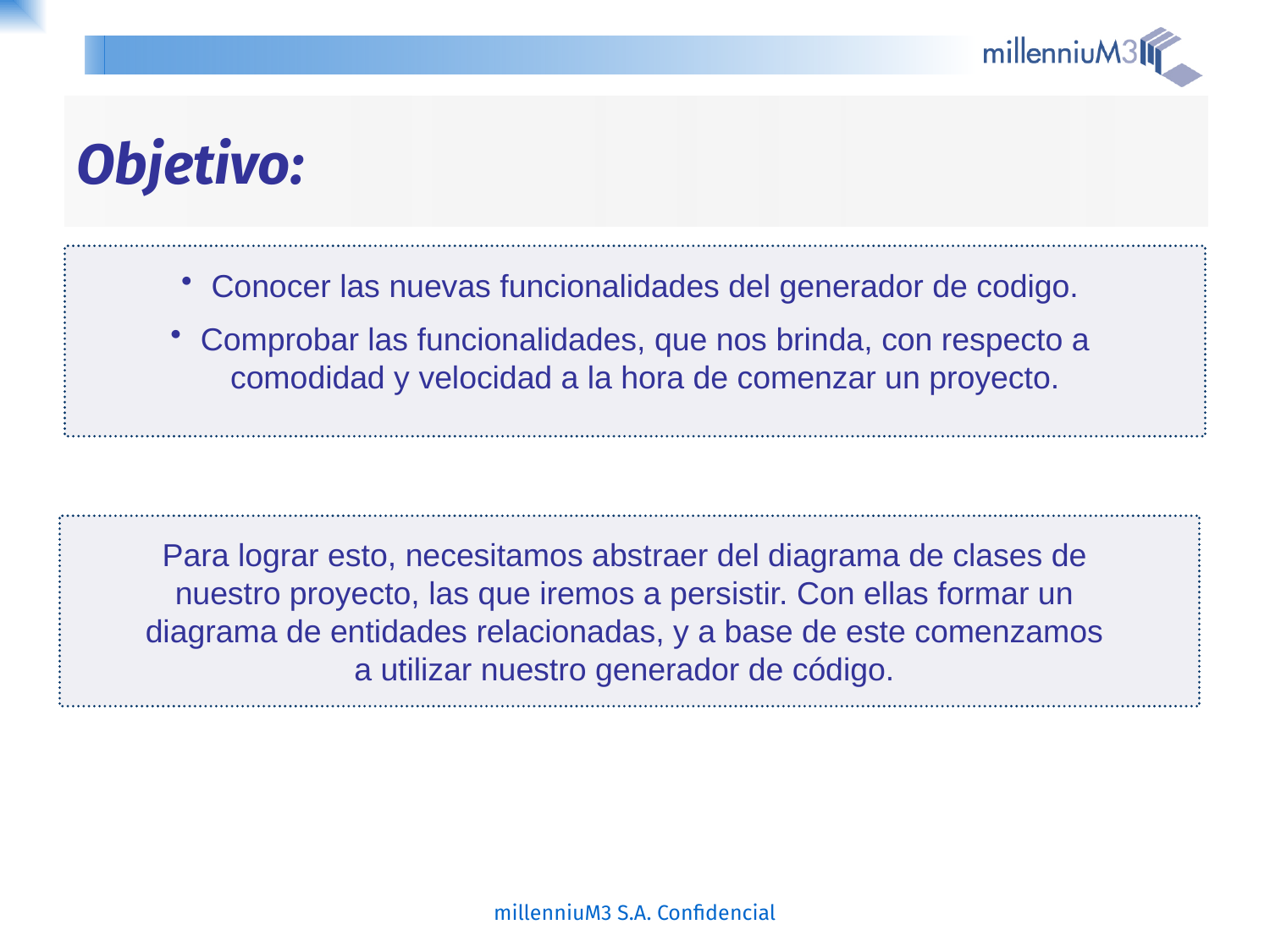

# Objetivo:

Conocer las nuevas funcionalidades del generador de codigo.
Comprobar las funcionalidades, que nos brinda, con respecto a comodidad y velocidad a la hora de comenzar un proyecto.

Para lograr esto, necesitamos abstraer del diagrama de clases de nuestro proyecto, las que iremos a persistir. Con ellas formar un diagrama de entidades relacionadas, y a base de este comenzamos a utilizar nuestro generador de código.
millenniuM3 S.A. Confidencial